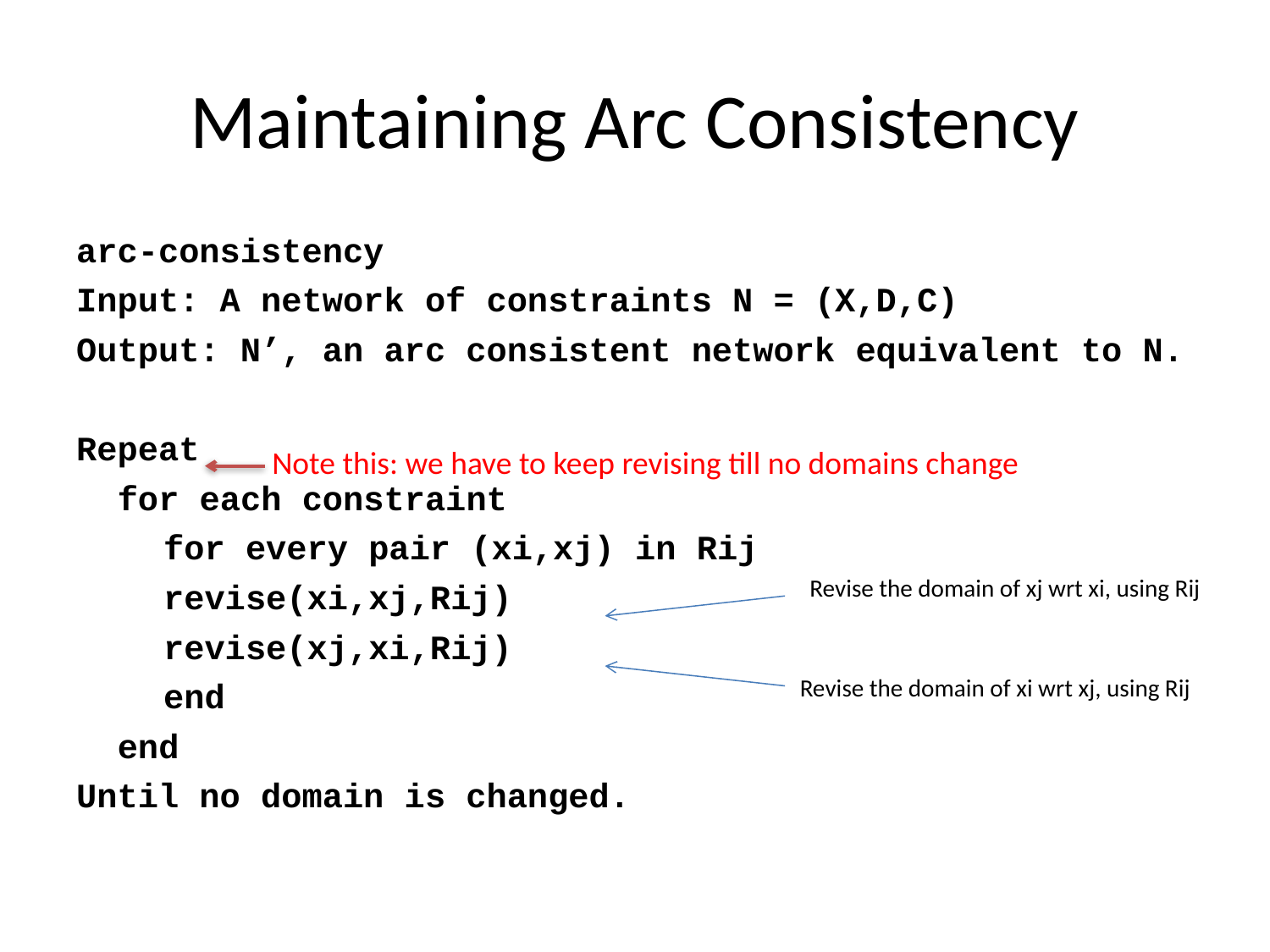

# Maintaining Arc Consistency
arc-consistency
Input: A network of constraints N = (X,D,C)
Output: N’, an arc consistent network equivalent to N.

Repeat
  for each constraint
	  for every pair (xi,xj) in Rij
		  revise(xi,xj,Rij)
		  revise(xj,xi,Rij)
	  end
  end
Until no domain is changed.
Note this: we have to keep revising till no domains change
Revise the domain of xj wrt xi, using Rij
Revise the domain of xi wrt xj, using Rij